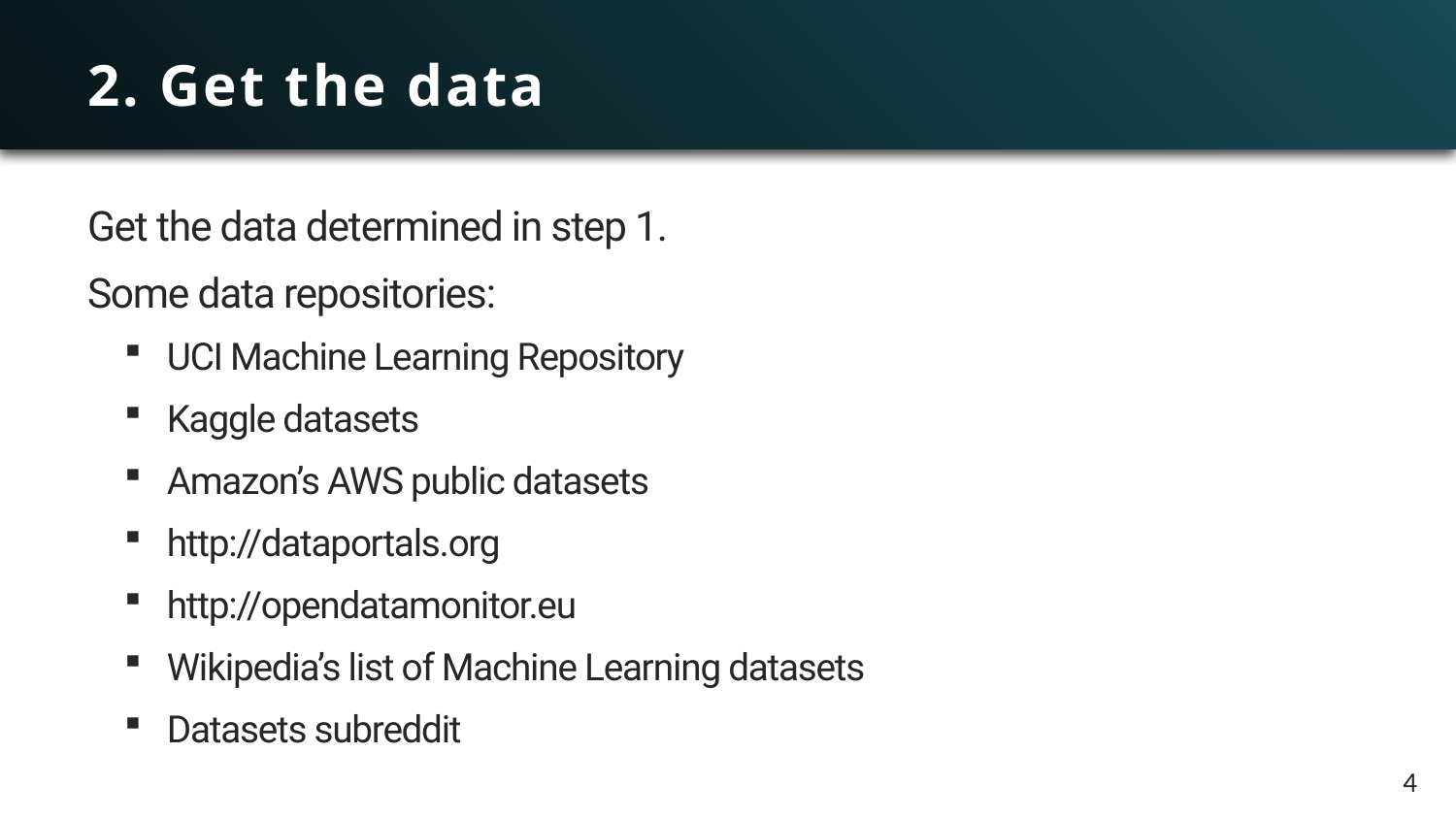

# 2. Get the data
Get the data determined in step 1.
Some data repositories:
UCI Machine Learning Repository
Kaggle datasets
Amazon’s AWS public datasets
http://dataportals.org
http://opendatamonitor.eu
Wikipedia’s list of Machine Learning datasets
Datasets subreddit
4